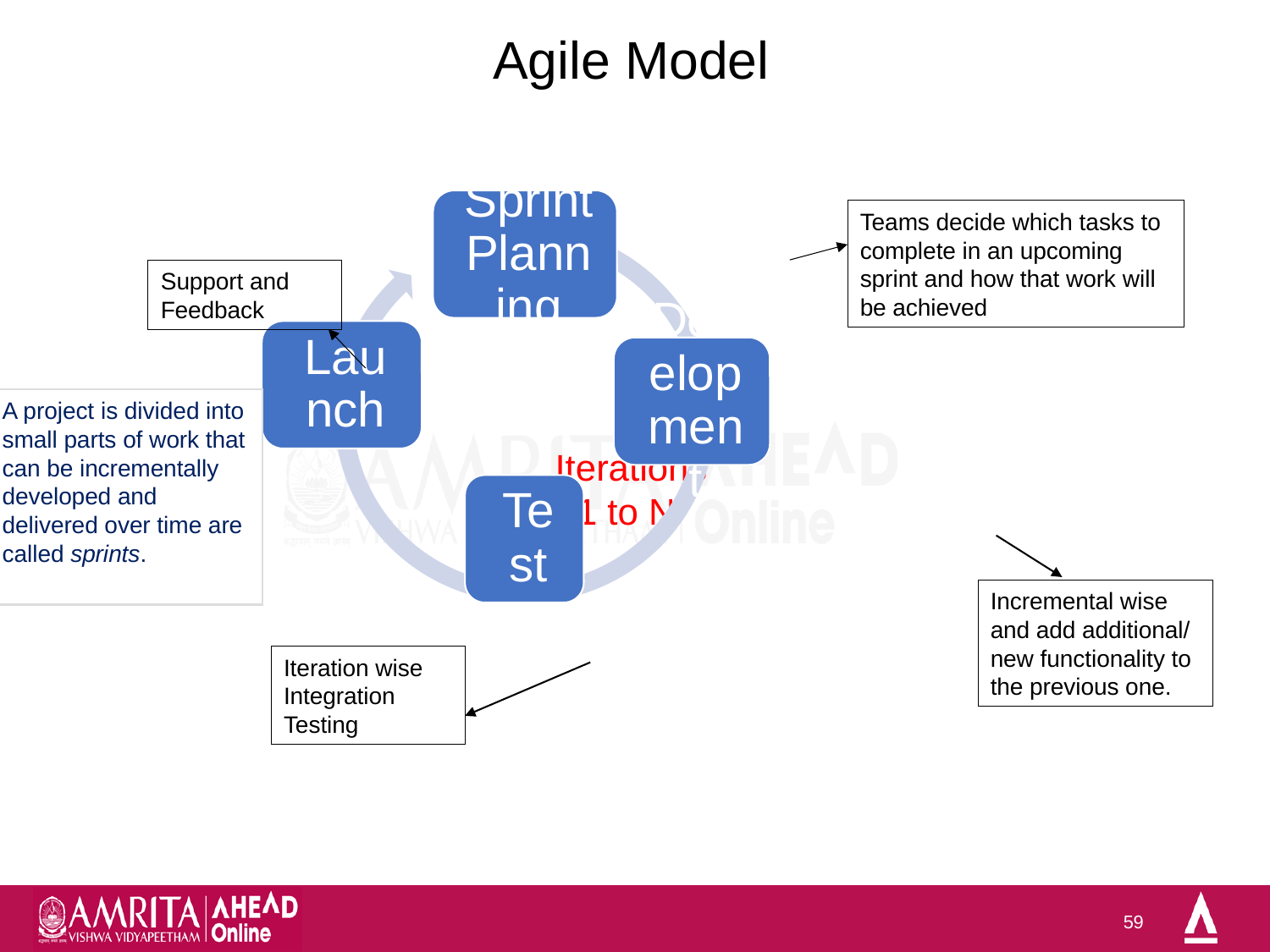

# Agile Model

Sprint Planning
Development
Test
Launch
Teams decide which tasks to complete in an upcoming sprint and how that work will be achieved
Support and Feedback
Incremental wise and add additional/ new functionality to the previous one.
Iteration wise Integration Testing
A project is divided into small parts of work that can be incrementally developed and delivered over time are called sprints.
Iterations 1 to N